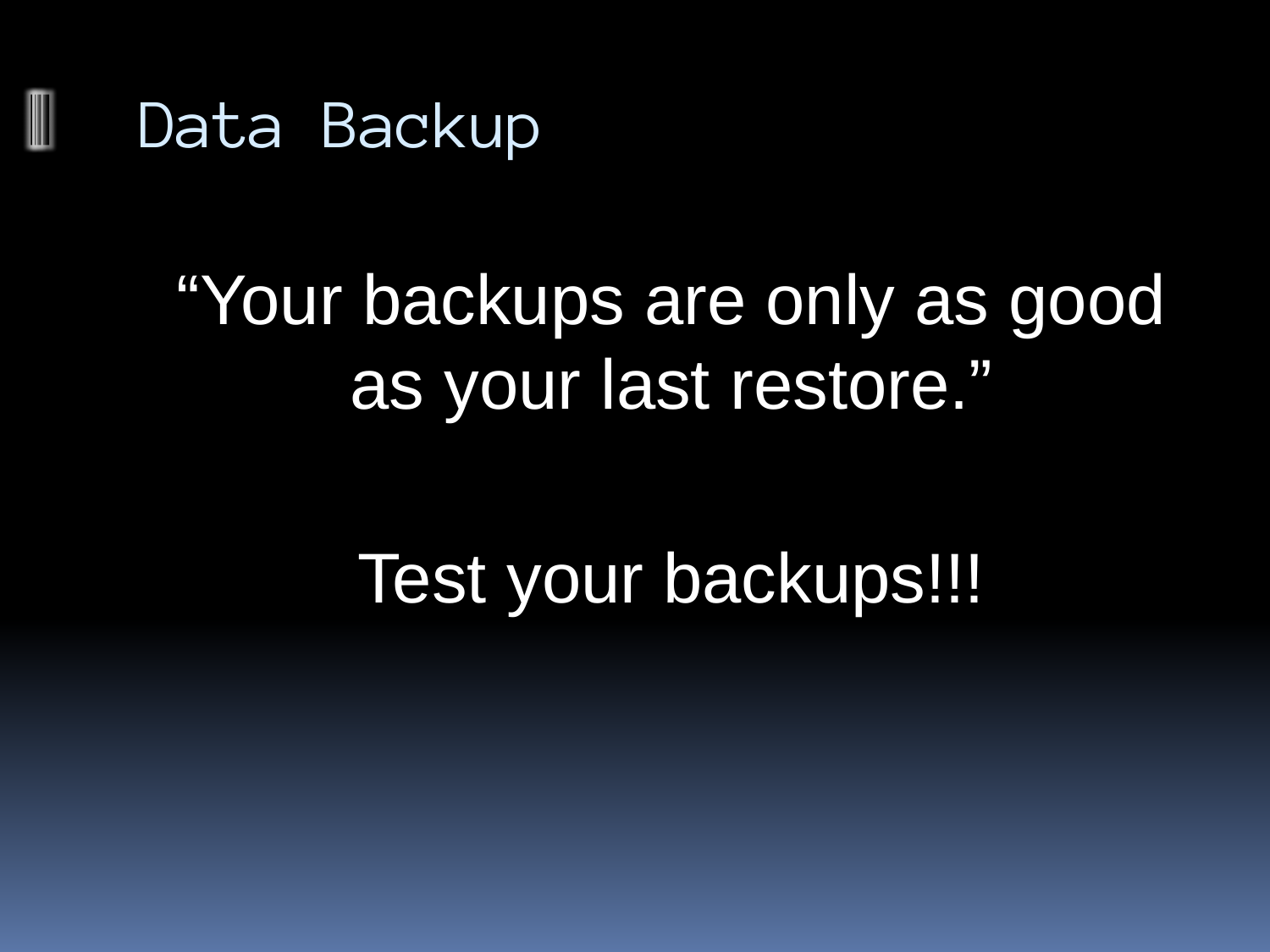

# Data Backup
“Your backups are only as good as your last restore.”

Test your backups!!!